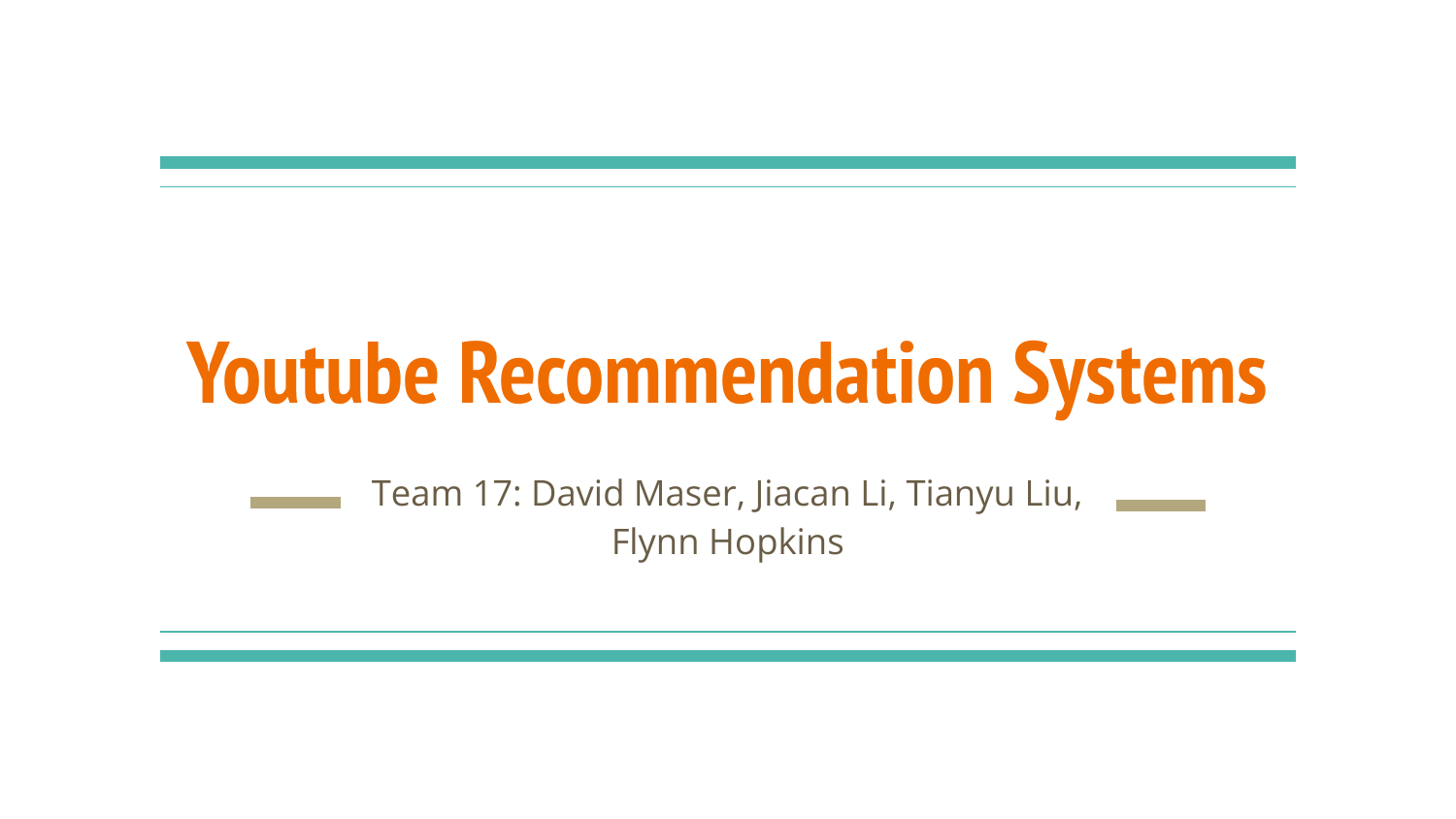

# Youtube Recommendation Systems
Team 17: David Maser, Jiacan Li, Tianyu Liu, Flynn Hopkins